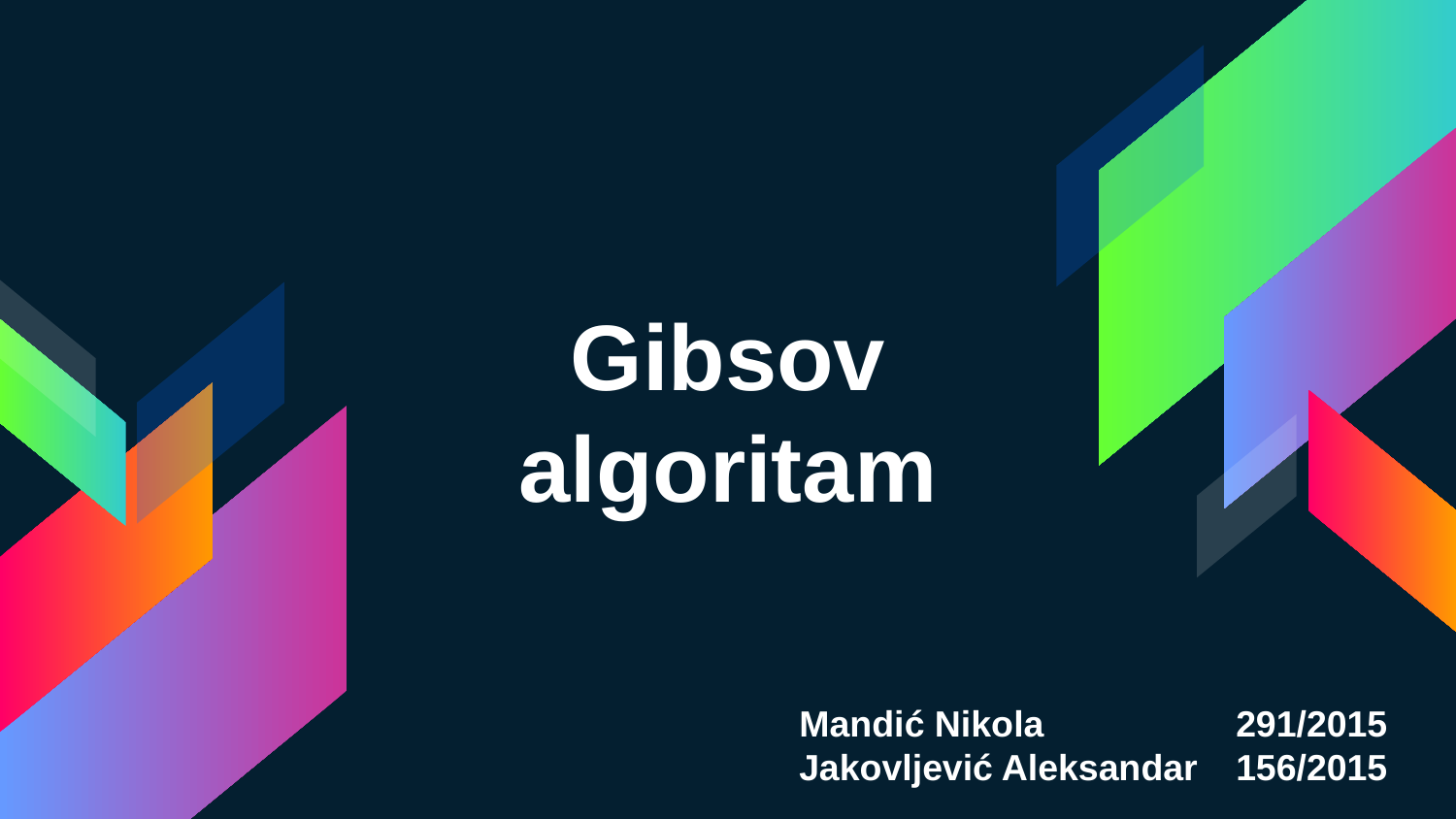

Gibsov algoritam
Mandić Nikola		291/2015
Jakovljević Aleksandar	156/2015